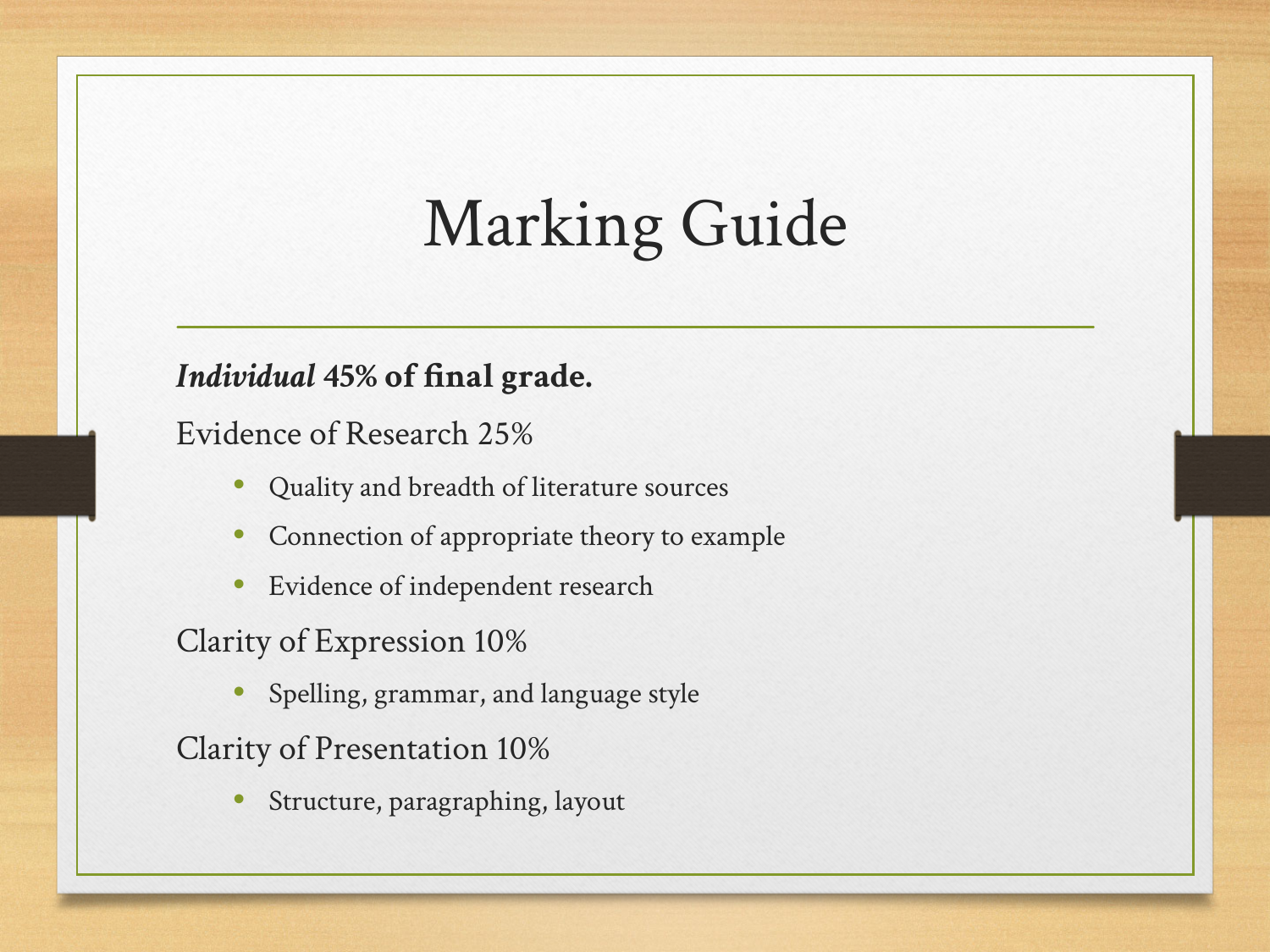

# Marking Guide
Individual 45% of final grade.
Evidence of Research 25%
Quality and breadth of literature sources
Connection of appropriate theory to example
Evidence of independent research
Clarity of Expression 10%
Spelling, grammar, and language style
Clarity of Presentation 10%
Structure, paragraphing, layout